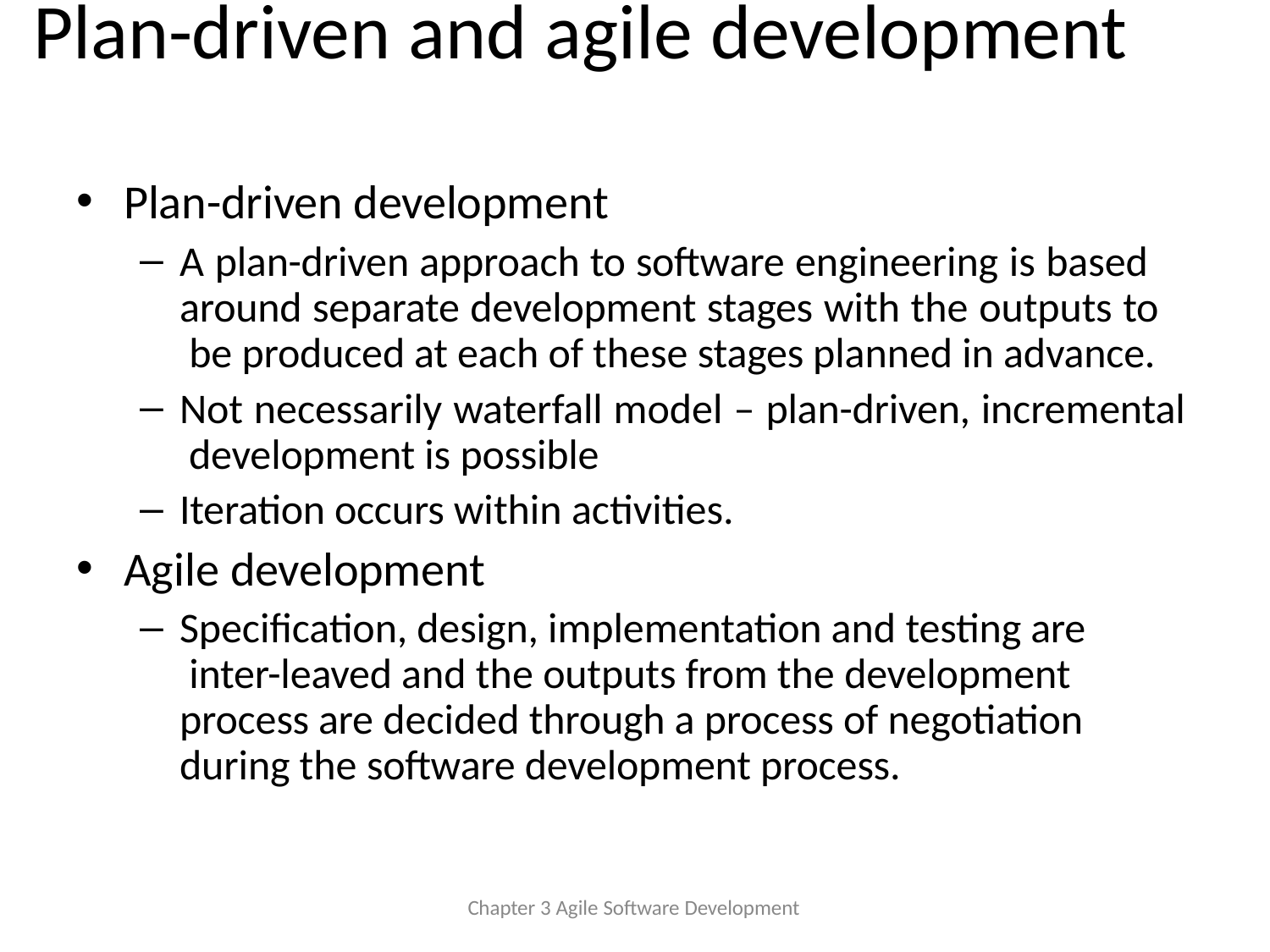

# Plan-driven and agile development
Plan-driven development
A plan-driven approach to software engineering is based  around separate development stages with the outputs to  be produced at each of these stages planned in advance.
Not necessarily waterfall model – plan-driven, incremental  development is possible
Iteration occurs within activities.
Agile development
Specification, design, implementation and testing are  inter-leaved and the outputs from the development  process are decided through a process of negotiation  during the software development process.
Chapter 3 Agile Software Development
5